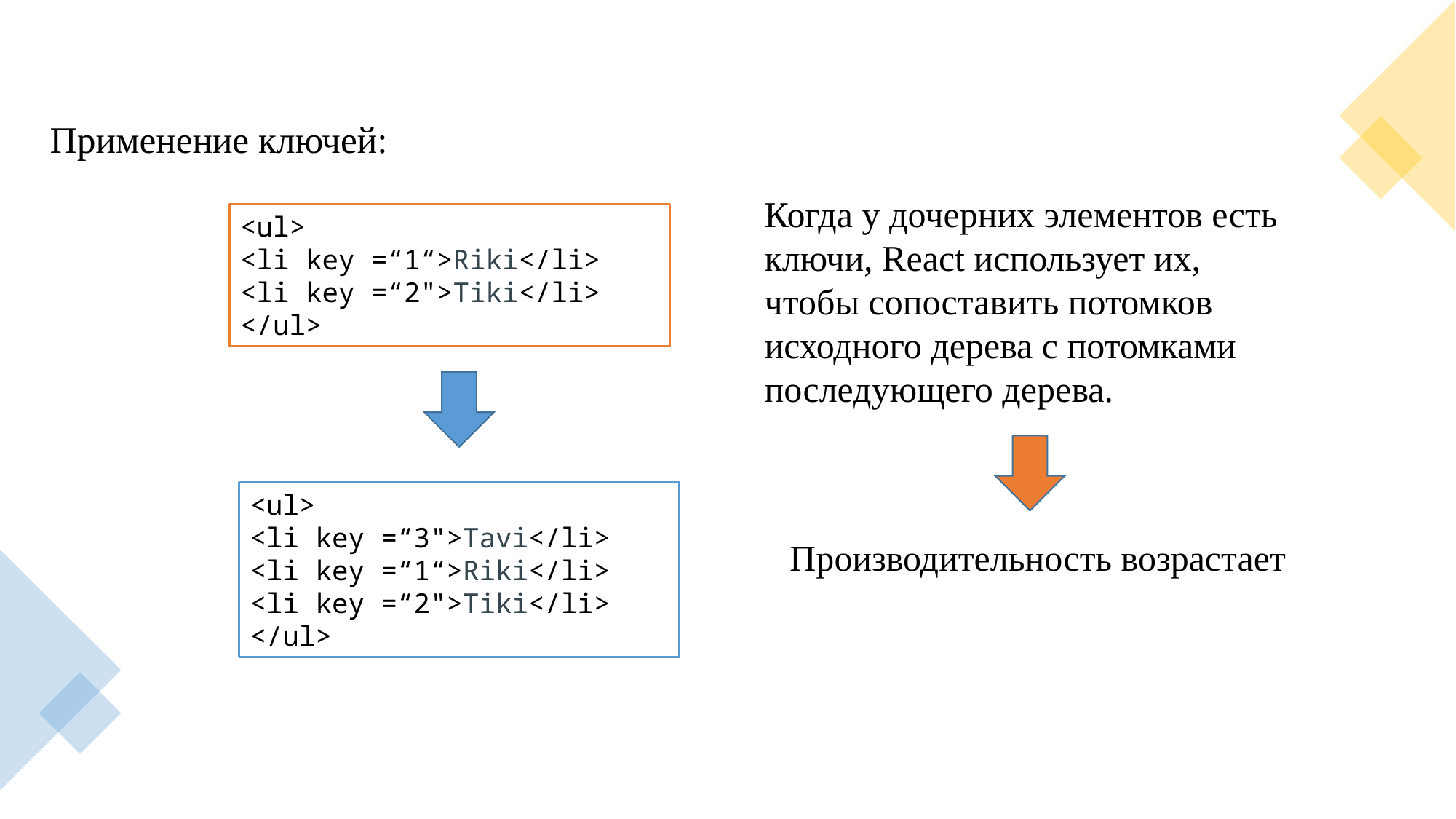

Применение ключей:
Когда у дочерних элементов есть ключи, React использует их, чтобы сопоставить потомков исходного дерева с потомками последующего дерева.
<ul>
<li key =“1“>Riki</li> <li key =“2">Tiki</li> </ul>

<ul>
<li key =“3">Tavi</li>
<li key =“1“>Riki</li> <li key =“2">Tiki</li> </ul>
Производительность возрастает